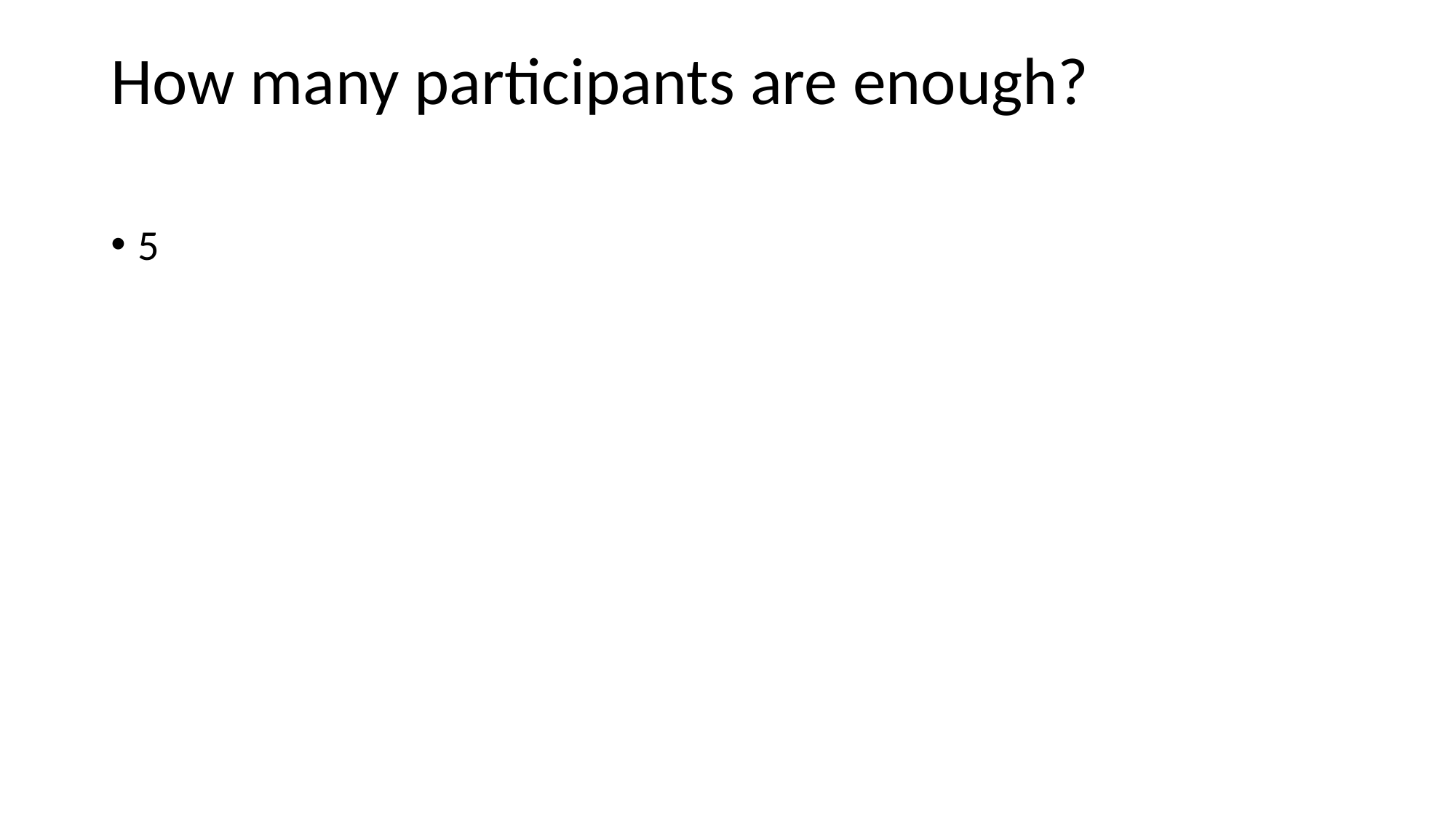

# How many participants are enough?
5